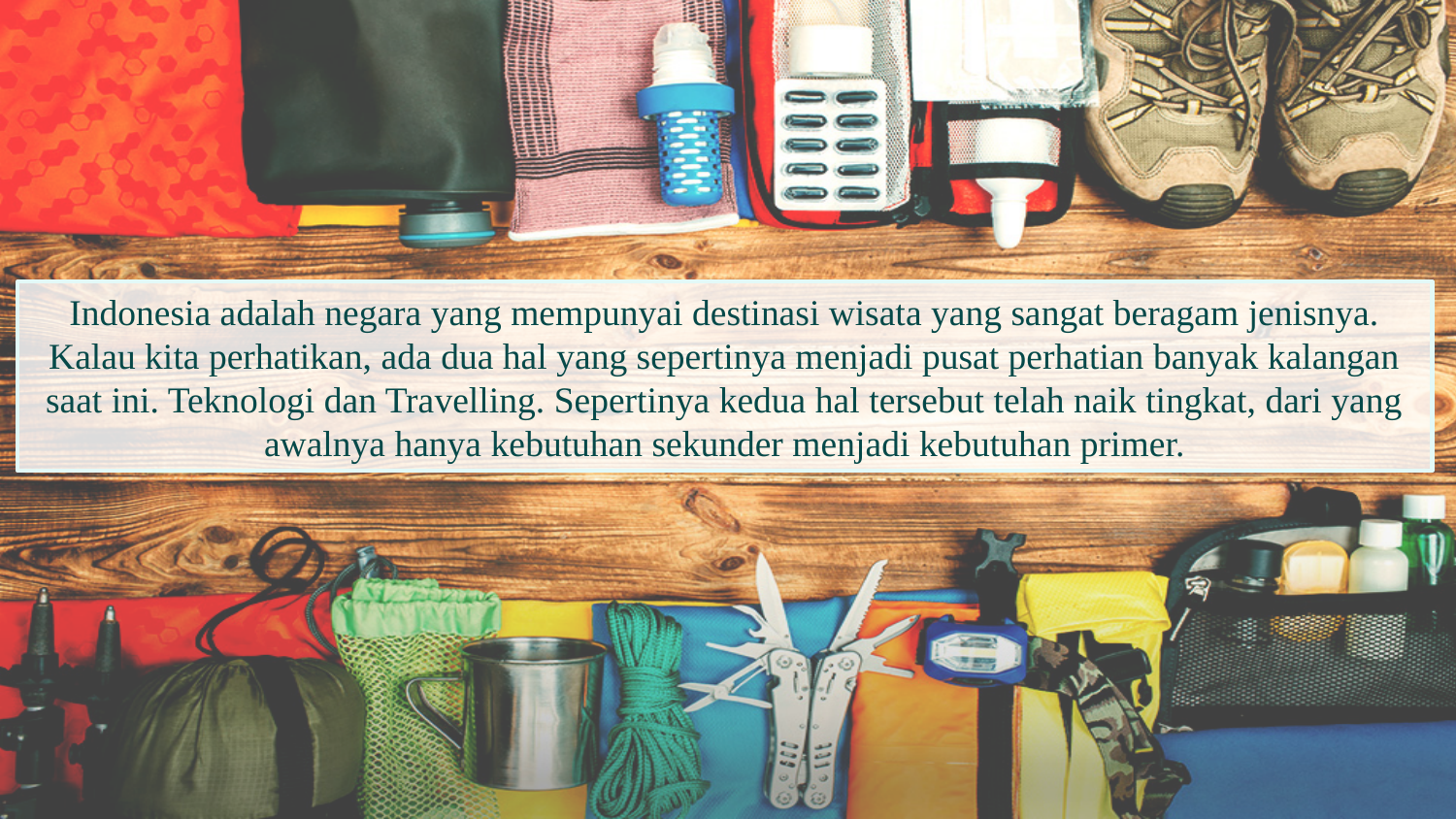

Indonesia adalah negara yang mempunyai destinasi wisata yang sangat beragam jenisnya. Kalau kita perhatikan, ada dua hal yang sepertinya menjadi pusat perhatian banyak kalangan saat ini. Teknologi dan Travelling. Sepertinya kedua hal tersebut telah naik tingkat, dari yang awalnya hanya kebutuhan sekunder menjadi kebutuhan primer.